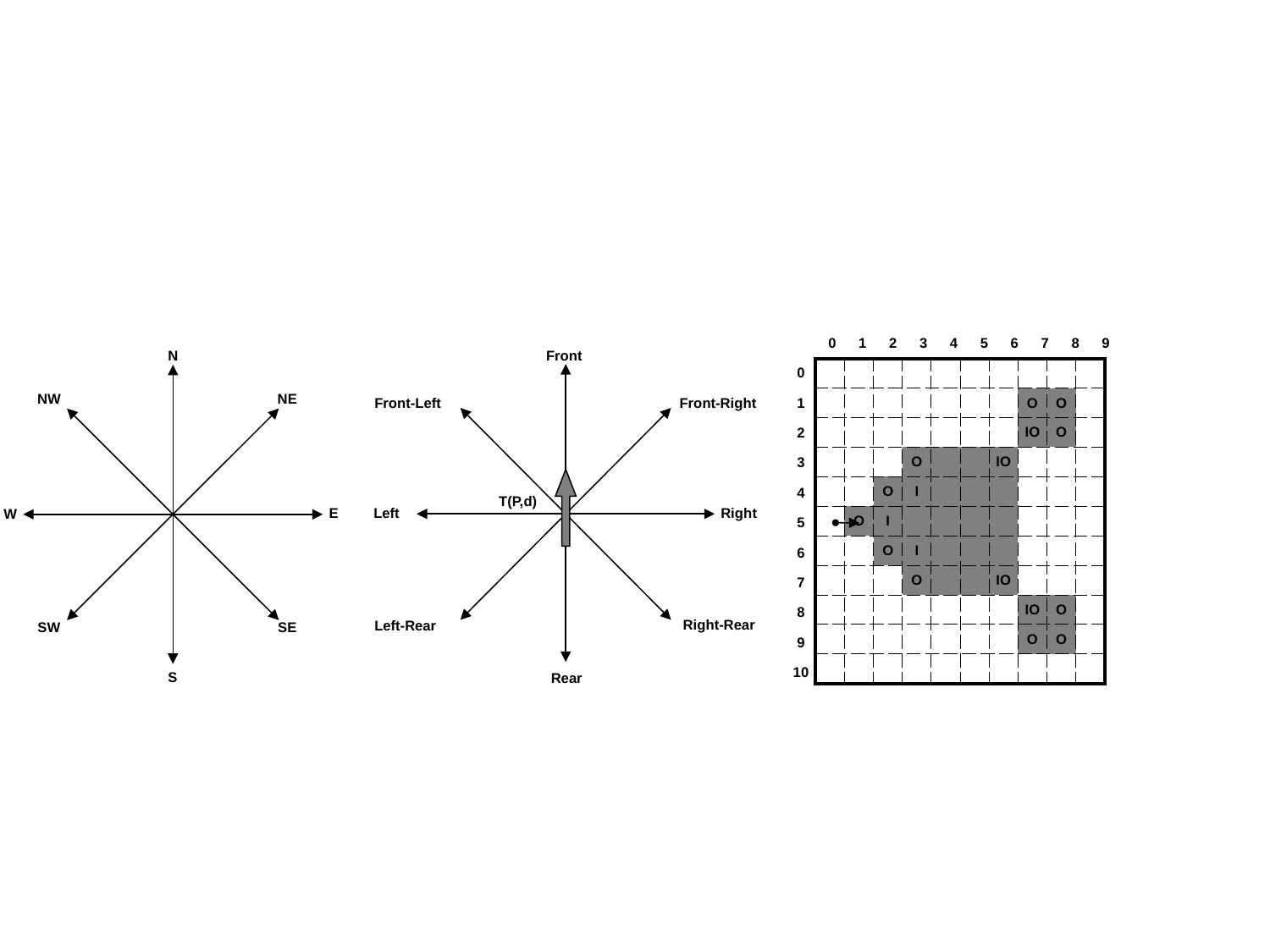

| 0 | 1 | 2 | 3 | 4 | 5 | 6 | 7 | 8 | 9 |
| --- | --- | --- | --- | --- | --- | --- | --- | --- | --- |
Front
N
| 0 |
| --- |
| 1 |
| 2 |
| 3 |
| 4 |
| 5 |
| 6 |
| 7 |
| 8 |
| 9 |
| 10 |
|  |  |  |  |  |  |  |  |  |  |
| --- | --- | --- | --- | --- | --- | --- | --- | --- | --- |
|  |  |  |  |  |  |  | O | O |  |
|  |  |  |  |  |  |  | IO | O |  |
|  |  |  | O |  |  | IO |  |  |  |
|  |  | O | I |  |  |  |  |  |  |
|  | O | I |  |  |  |  |  |  |  |
|  |  | O | I |  |  |  |  |  |  |
|  |  |  | O |  |  | IO |  |  |  |
|  |  |  |  |  |  |  | IO | O |  |
|  |  |  |  |  |  |  | O | O |  |
|  |  |  |  |  |  |  |  |  |  |

NW
NE
Front-Left
Front-Right

T(P,d)
Right
E
Left
W

Right-Rear
Left-Rear
SW
SE
S
Rear